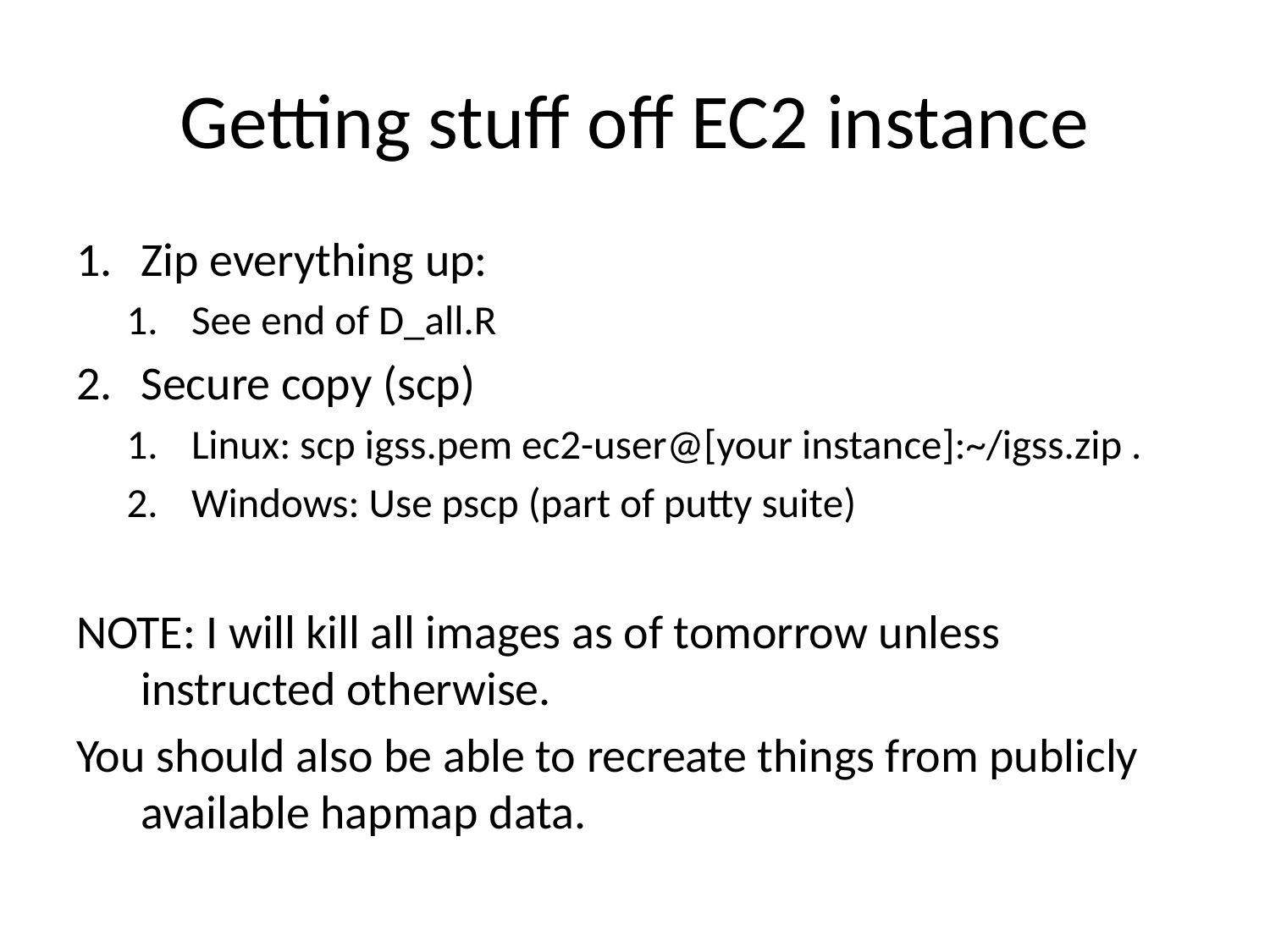

# Getting stuff off EC2 instance
Zip everything up:
See end of D_all.R
Secure copy (scp)
Linux: scp igss.pem ec2-user@[your instance]:~/igss.zip .
Windows: Use pscp (part of putty suite)

NOTE: I will kill all images as of tomorrow unless instructed otherwise.
You should also be able to recreate things from publicly available hapmap data.